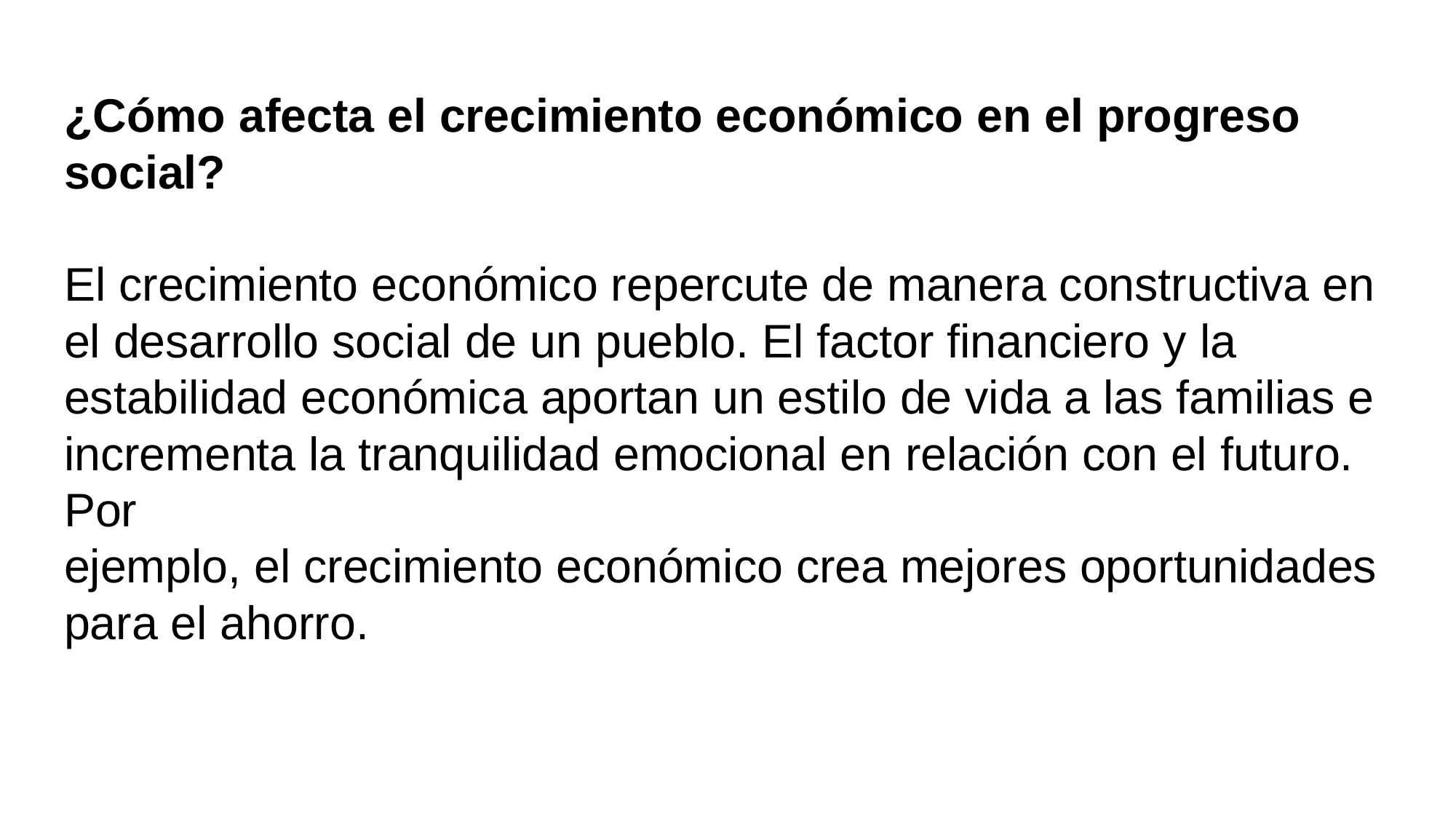

# ¿Cómo afecta el crecimiento económico en el progreso  social? El crecimiento económico repercute de manera constructiva en el desarrollo social de un pueblo. El factor financiero y la estabilidad económica aportan un estilo de vida a las familias e incrementa la tranquilidad emocional en relación con el futuro. Por ejemplo, el crecimiento económico crea mejores oportunidades para el ahorro.